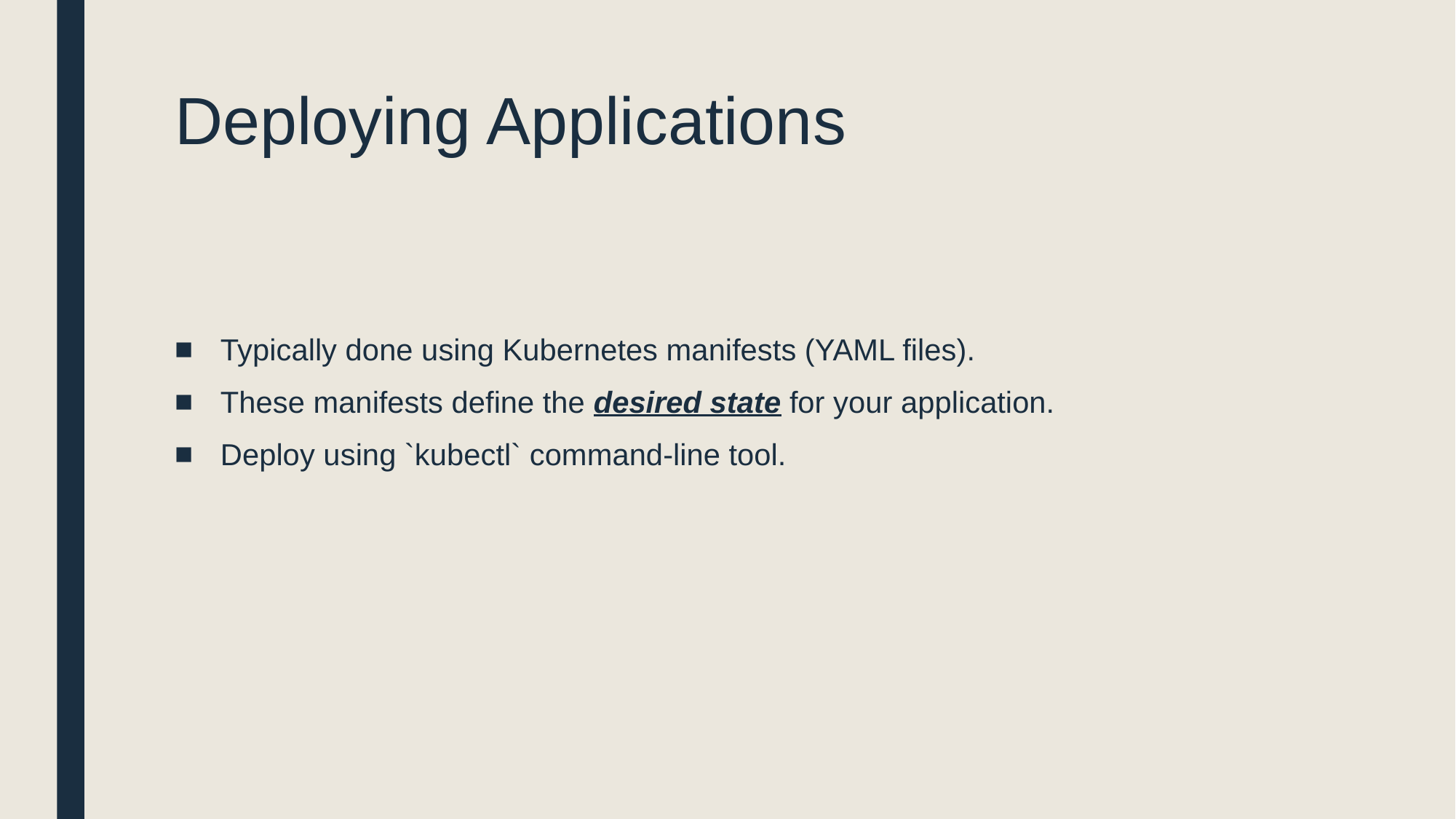

# Deploying Applications

Typically done using Kubernetes manifests (YAML files).
These manifests define the desired state for your application.
Deploy using `kubectl` command-line tool.